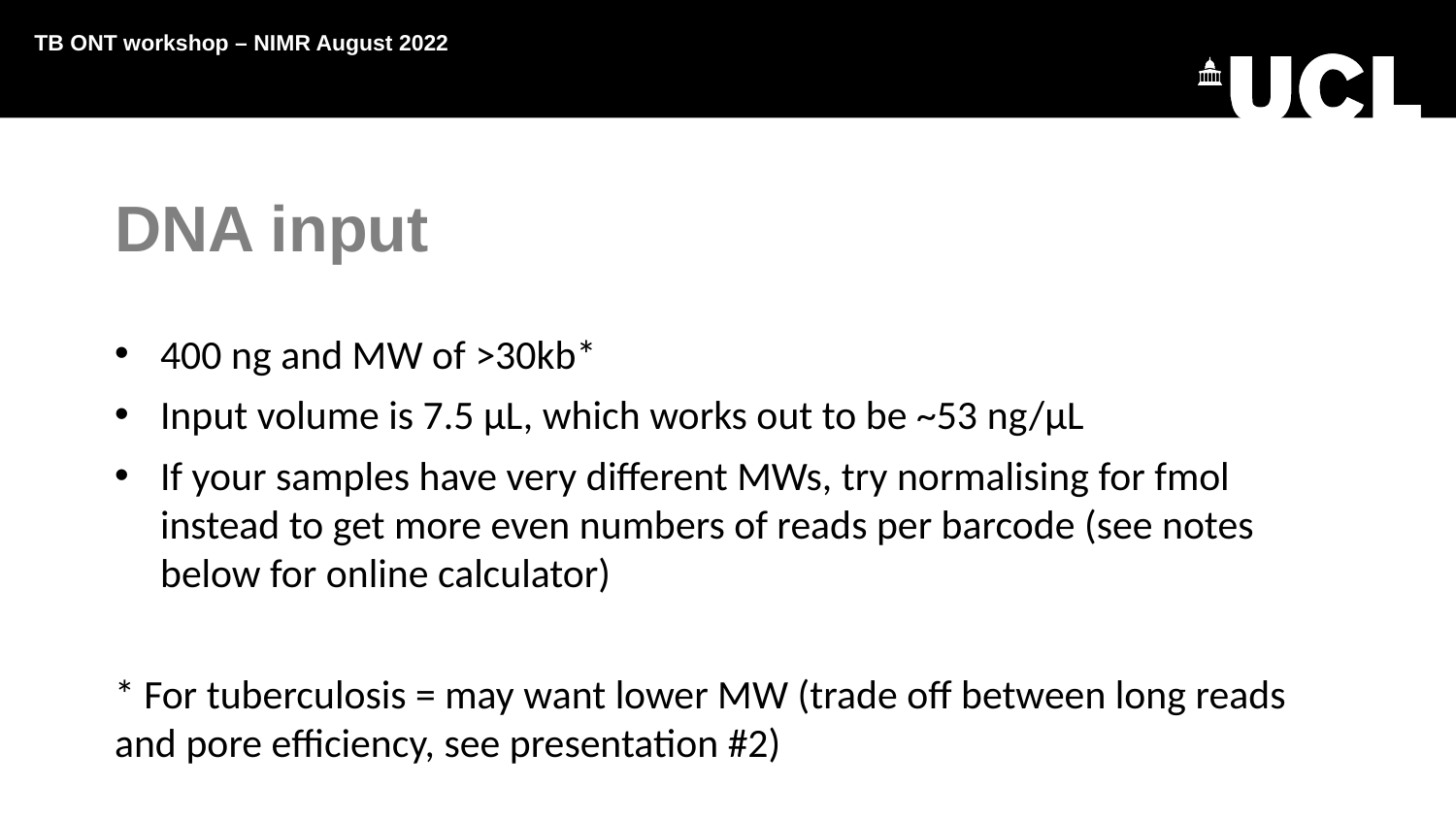

TB ONT workshop – NIMR August 2022
DNA input
400 ng and MW of >30kb*
Input volume is 7.5 µL, which works out to be ~53 ng/µL
If your samples have very different MWs, try normalising for fmol instead to get more even numbers of reads per barcode (see notes below for online calculator)

* For tuberculosis = may want lower MW (trade off between long reads and pore efficiency, see presentation #2)